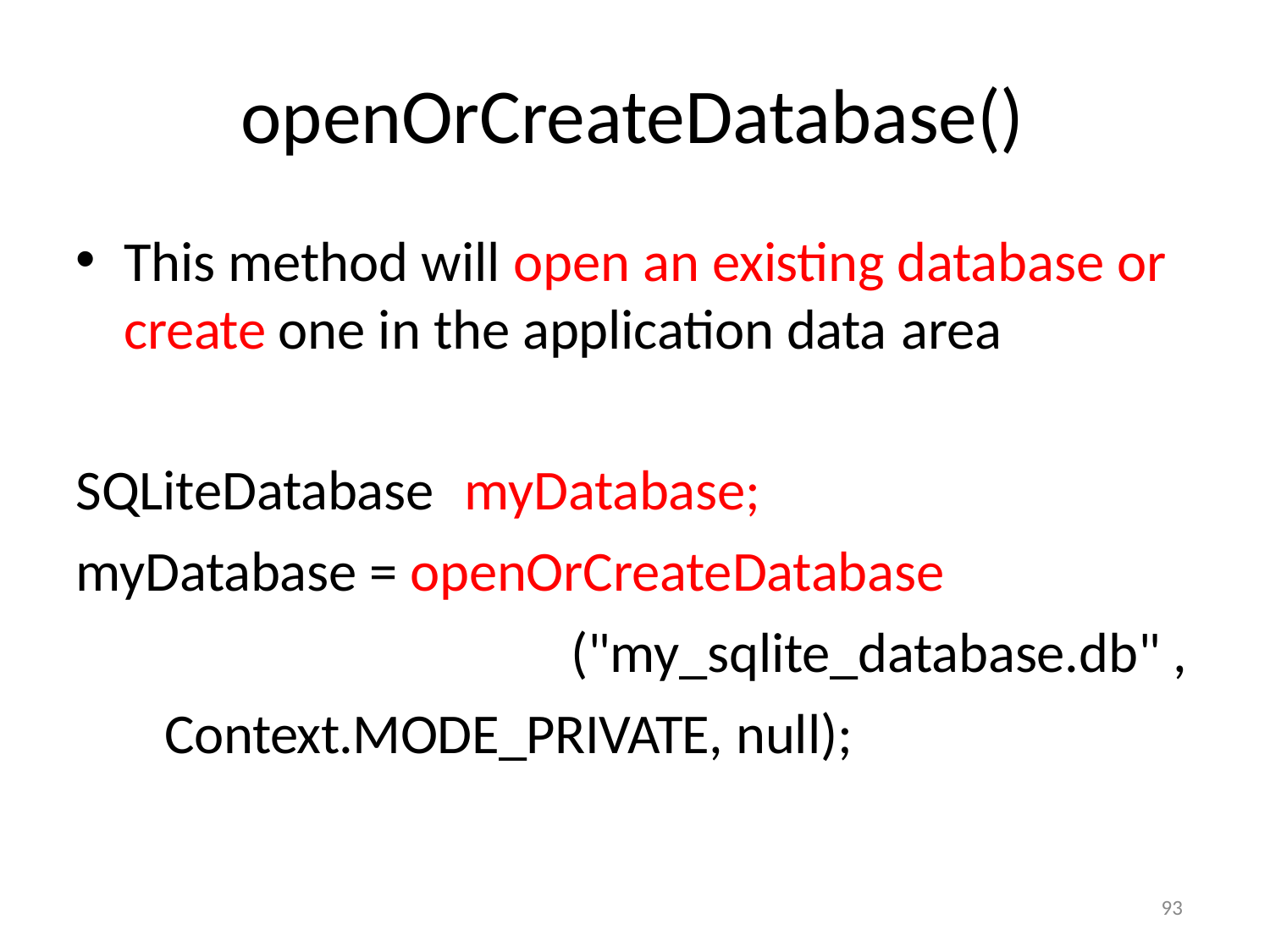

# openOrCreateDatabase()
This method will open an existing database or  create one in the application data area

SQLiteDatabase	myDatabase;  myDatabase = openOrCreateDatabase
("my_sqlite_database.db" ,  Context.MODE_PRIVATE, null);
93